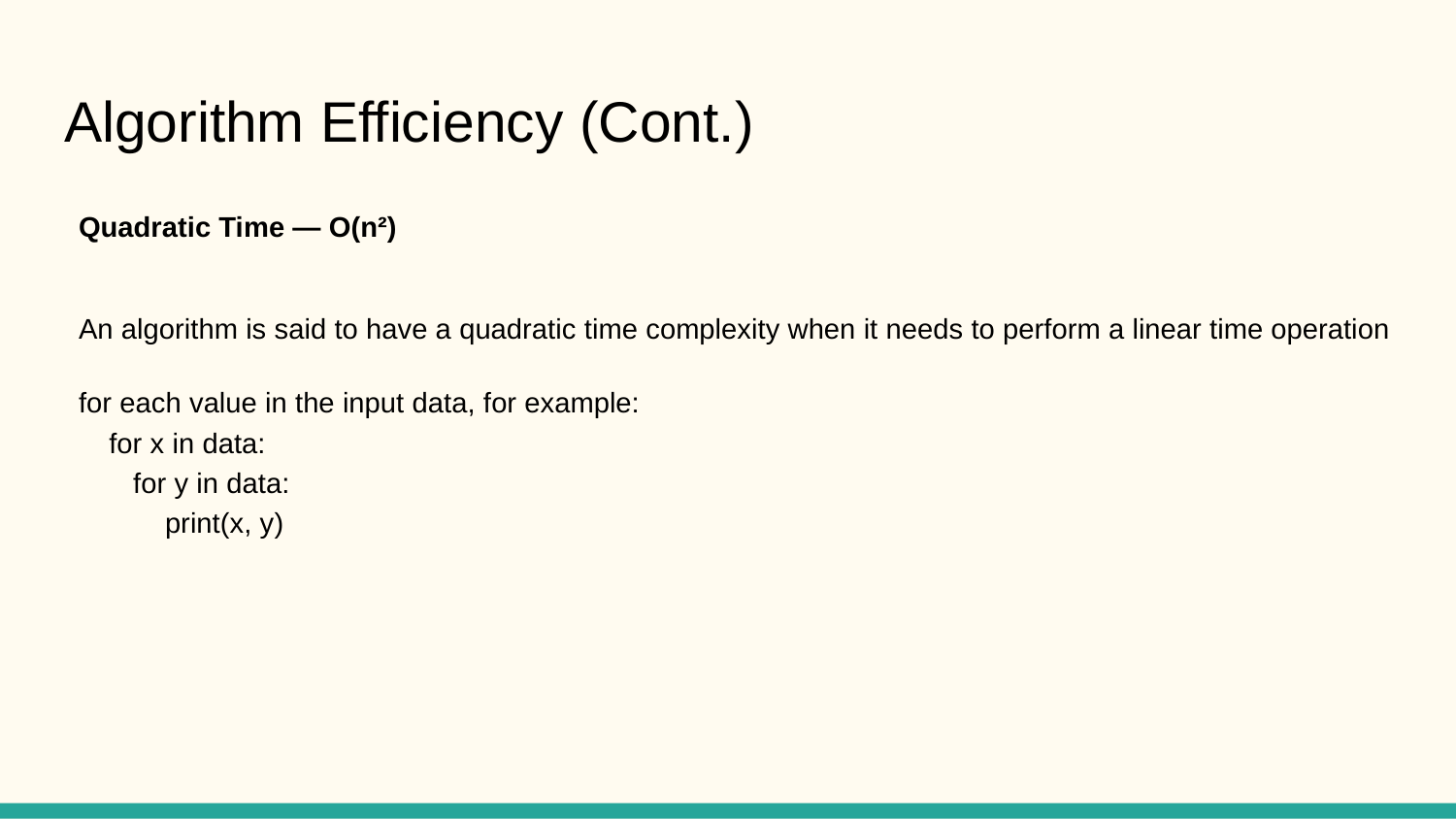

# Algorithm Efficiency (Cont.)
Quadratic Time — O(n²)
An algorithm is said to have a quadratic time complexity when it needs to perform a linear time operation for each value in the input data, for example:
for x in data:
   for y in data:
       print(x, y)